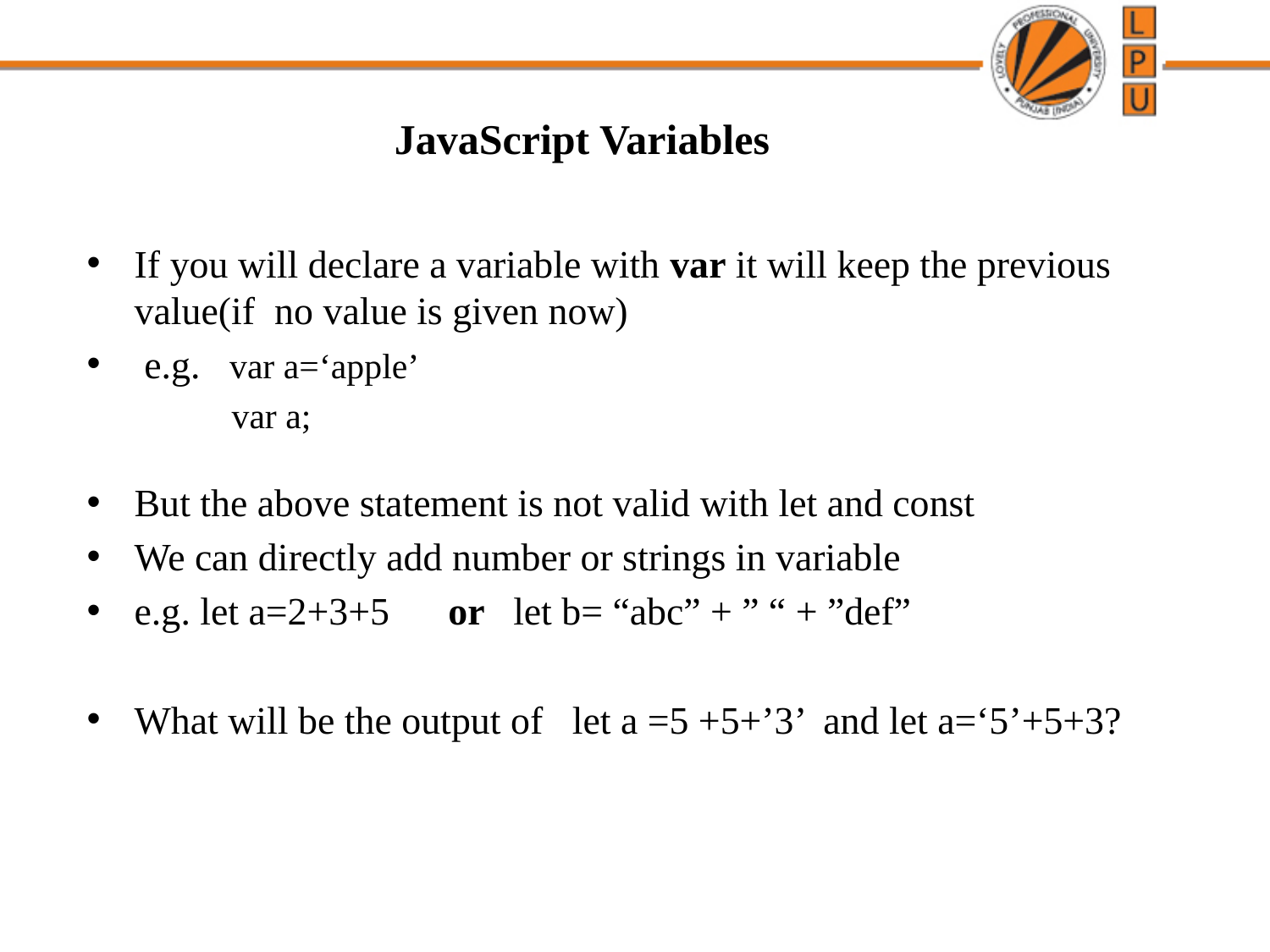

# JavaScript Variables
If you will declare a variable with var it will keep the previous value(if  no value is given now)
 e.g.   var a=‘apple’
  var a;

But the above statement is not valid with let and const
We can directly add number or strings in variable
e.g. let a=2+3+5      or   let b= “abc” + ” “ + ”def”

What will be the output of   let a =5 +5+’3’  and let a=‘5’+5+3?